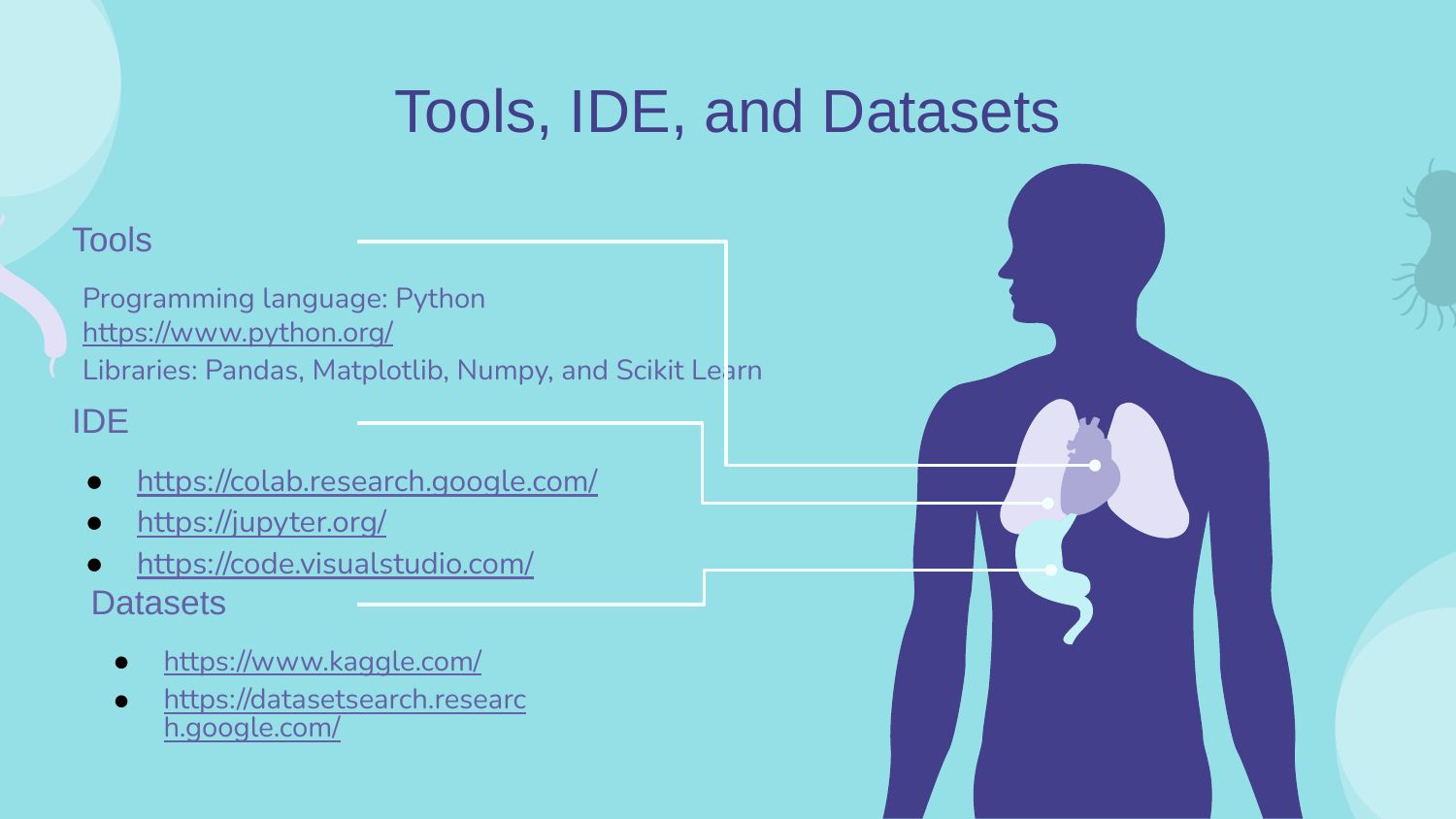

# Tools, IDE, and Datasets

Tools
Programming language: Python
https://www.python.org/
Libraries: Pandas, Matplotlib, Numpy, and Scikit Learn
IDE
https://colab.research.google.com/
https://jupyter.org/
https://code.visualstudio.com/
Datasets
https://www.kaggle.com/
https://datasetsearch.research.google.com/